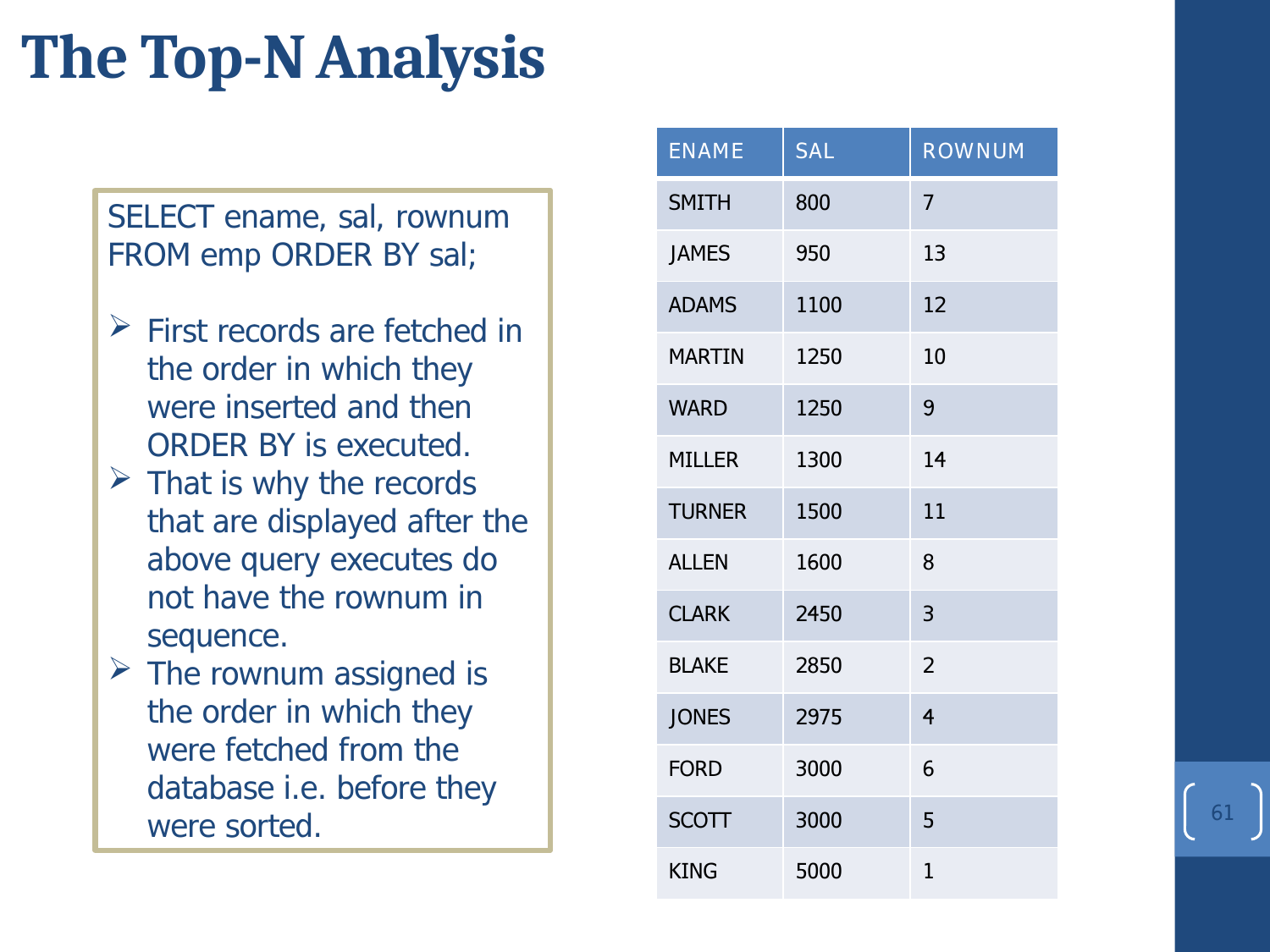

# The Top-N Analysis
| ENAME | SAL | ROWNUM |
| --- | --- | --- |
| SMITH | 800 | 7 |
| JAMES | 950 | 13 |
| ADAMS | 1100 | 12 |
| MARTIN | 1250 | 10 |
| WARD | 1250 | 9 |
| MILLER | 1300 | 14 |
| TURNER | 1500 | 11 |
| ALLEN | 1600 | 8 |
| CLARK | 2450 | 3 |
| BLAKE | 2850 | 2 |
| JONES | 2975 | 4 |
| FORD | 3000 | 6 |
| SCOTT | 3000 | 5 |
| KING | 5000 | 1 |
SELECT ename, sal, rownum
FROM emp ORDER BY sal;

First records are fetched in the order in which they were inserted and then ORDER BY is executed.
That is why the records that are displayed after the above query executes do not have the rownum in sequence.
The rownum assigned is the order in which they were fetched from the database i.e. before they were sorted.
61